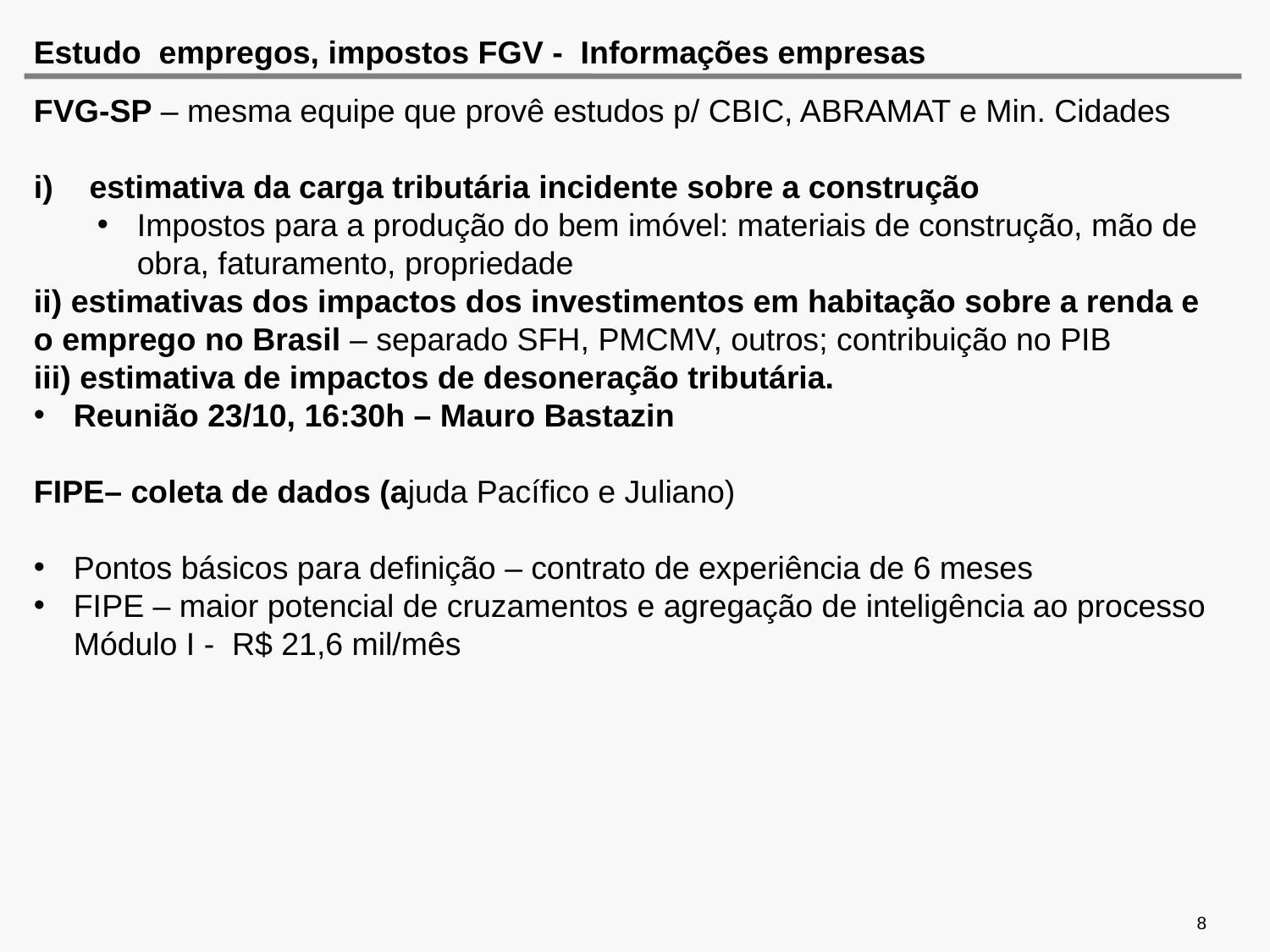

# Estudo  empregos, impostos FGV -  Informações empresas

FVG-SP – mesma equipe que provê estudos p/ CBIC, ABRAMAT e Min. Cidades

estimativa da carga tributária incidente sobre a construção
Impostos para a produção do bem imóvel: materiais de construção, mão de obra, faturamento, propriedade
ii) estimativas dos impactos dos investimentos em habitação sobre a renda e o emprego no Brasil – separado SFH, PMCMV, outros; contribuição no PIB
iii) estimativa de impactos de desoneração tributária.
Reunião 23/10, 16:30h – Mauro Bastazin

FIPE– coleta de dados (ajuda Pacífico e Juliano)

Pontos básicos para definição – contrato de experiência de 6 meses
FIPE – maior potencial de cruzamentos e agregação de inteligência ao processo Módulo I -  R$ 21,6 mil/mês

8